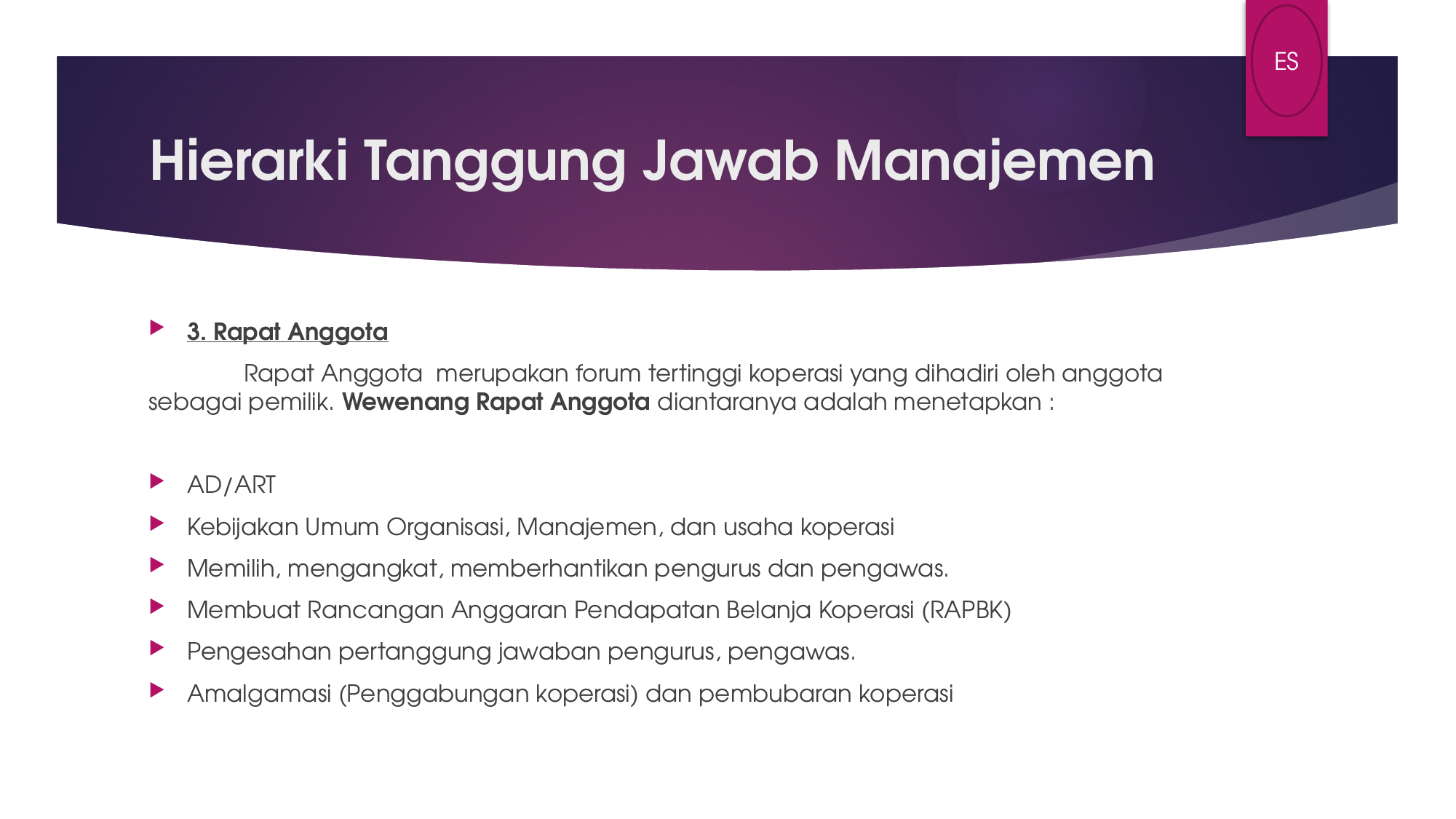

ES
# Hierarki Tanggung Jawab Manajemen
3. Rapat Anggota
	Rapat Anggota  merupakan forum tertinggi koperasi yang dihadiri oleh anggota sebagai pemilik. Wewenang Rapat Anggota diantaranya adalah menetapkan :

AD/ART
Kebijakan Umum Organisasi, Manajemen, dan usaha koperasi
Memilih, mengangkat, memberhantikan pengurus dan pengawas.
Membuat Rancangan Anggaran Pendapatan Belanja Koperasi (RAPBK)
Pengesahan pertanggung jawaban pengurus, pengawas.
Amalgamasi (Penggabungan koperasi) dan pembubaran koperasi